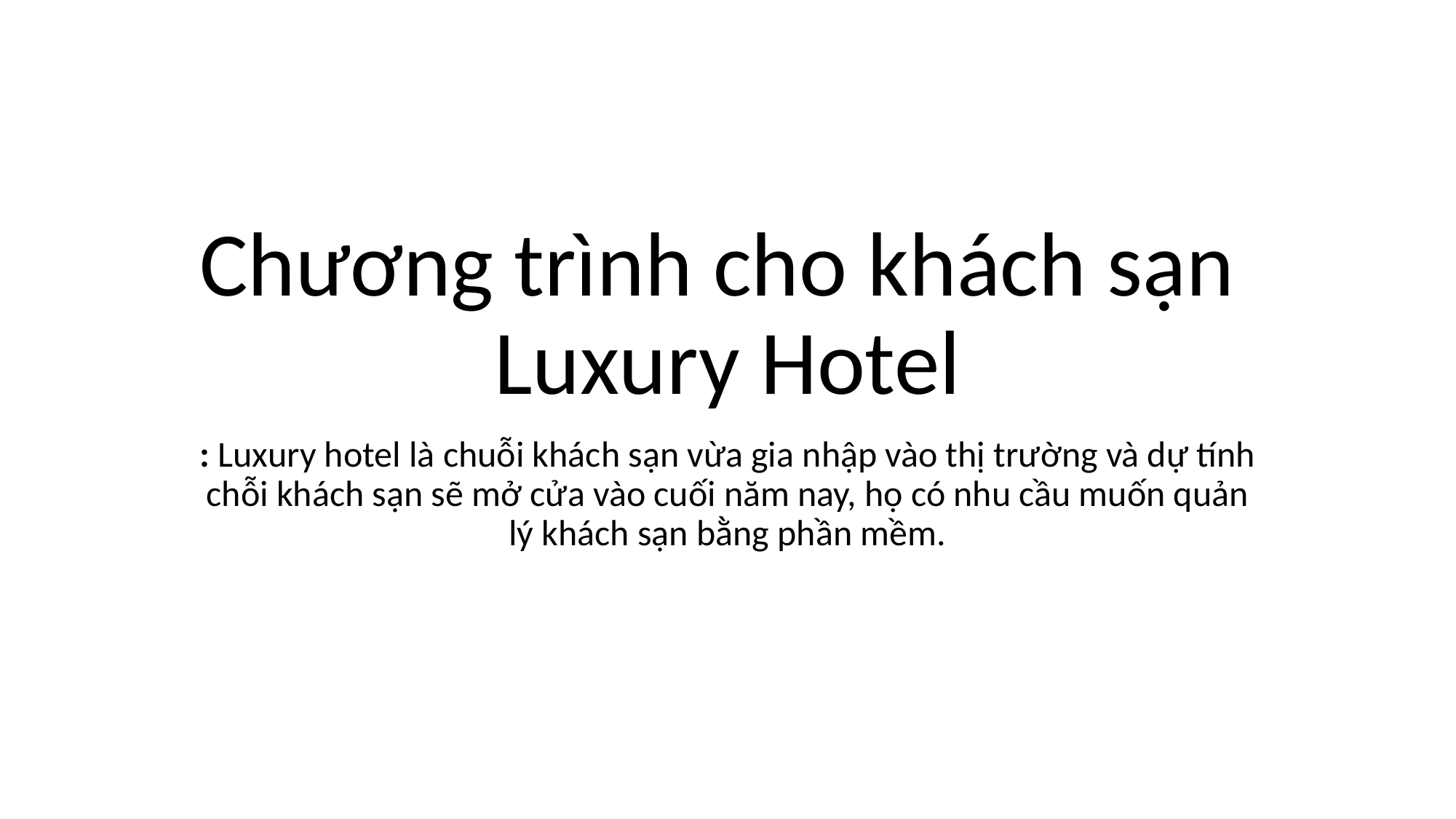

# Chương trình cho khách sạn Luxury Hotel
: Luxury hotel là chuỗi khách sạn vừa gia nhập vào thị trường và dự tính chỗi khách sạn sẽ mở cửa vào cuối năm nay, họ có nhu cầu muốn quản lý khách sạn bằng phần mềm.